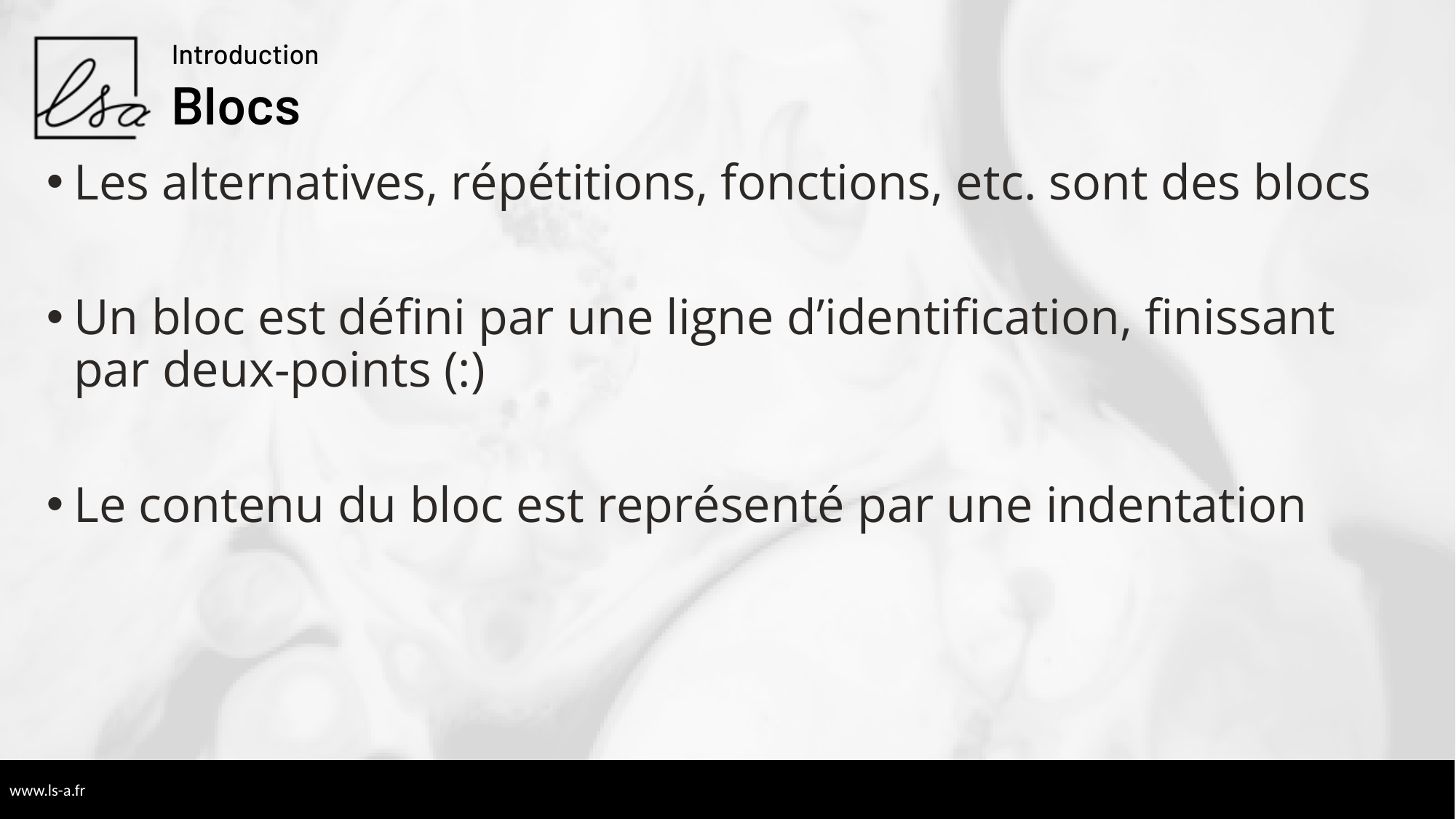

Introduction
# Blocs
Les alternatives, répétitions, fonctions, etc. sont des blocs

Un bloc est défini par une ligne d’identification, finissant par deux-points (:)

Le contenu du bloc est représenté par une indentation